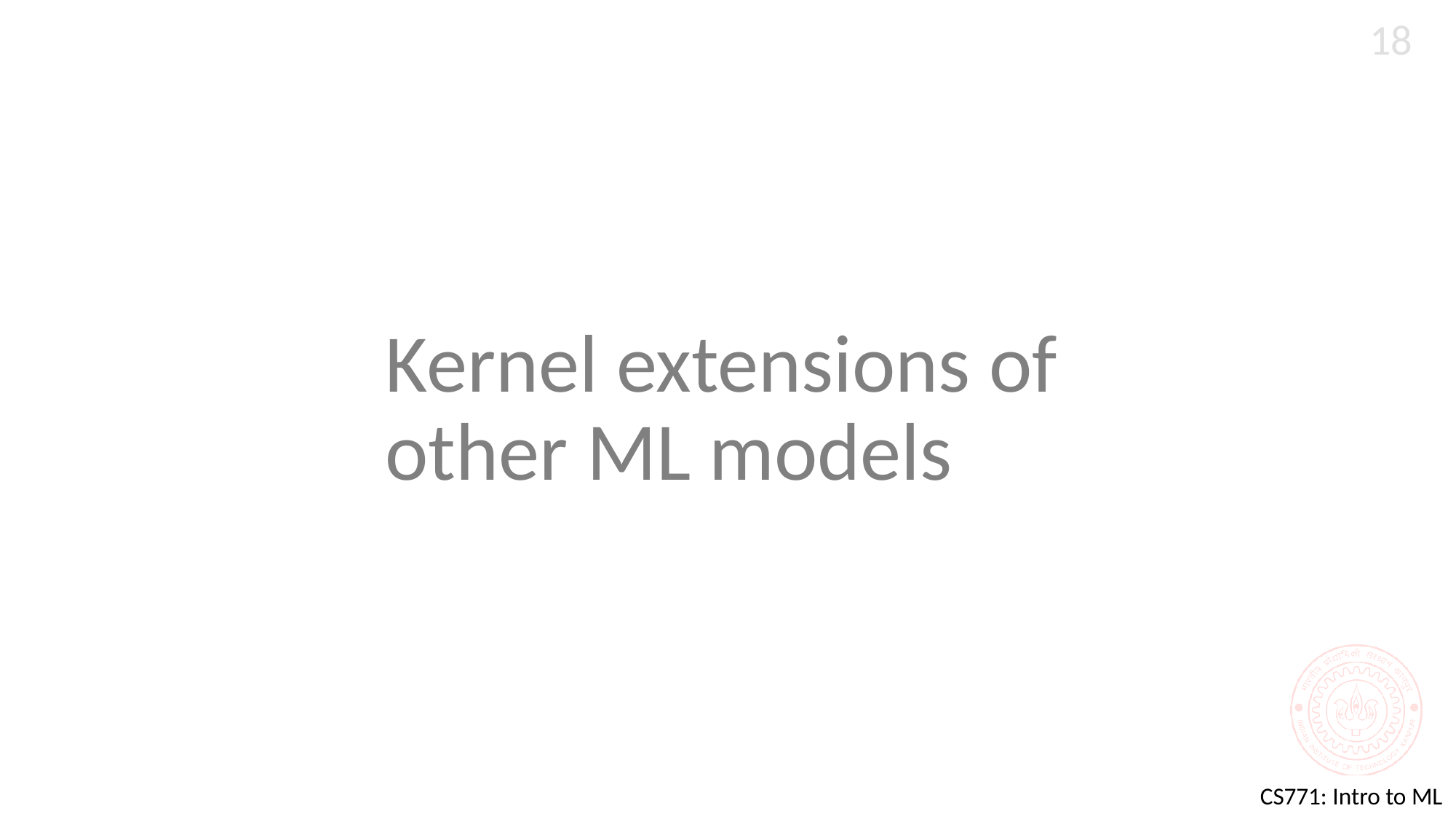

18
# Kernel extensions of other ML models